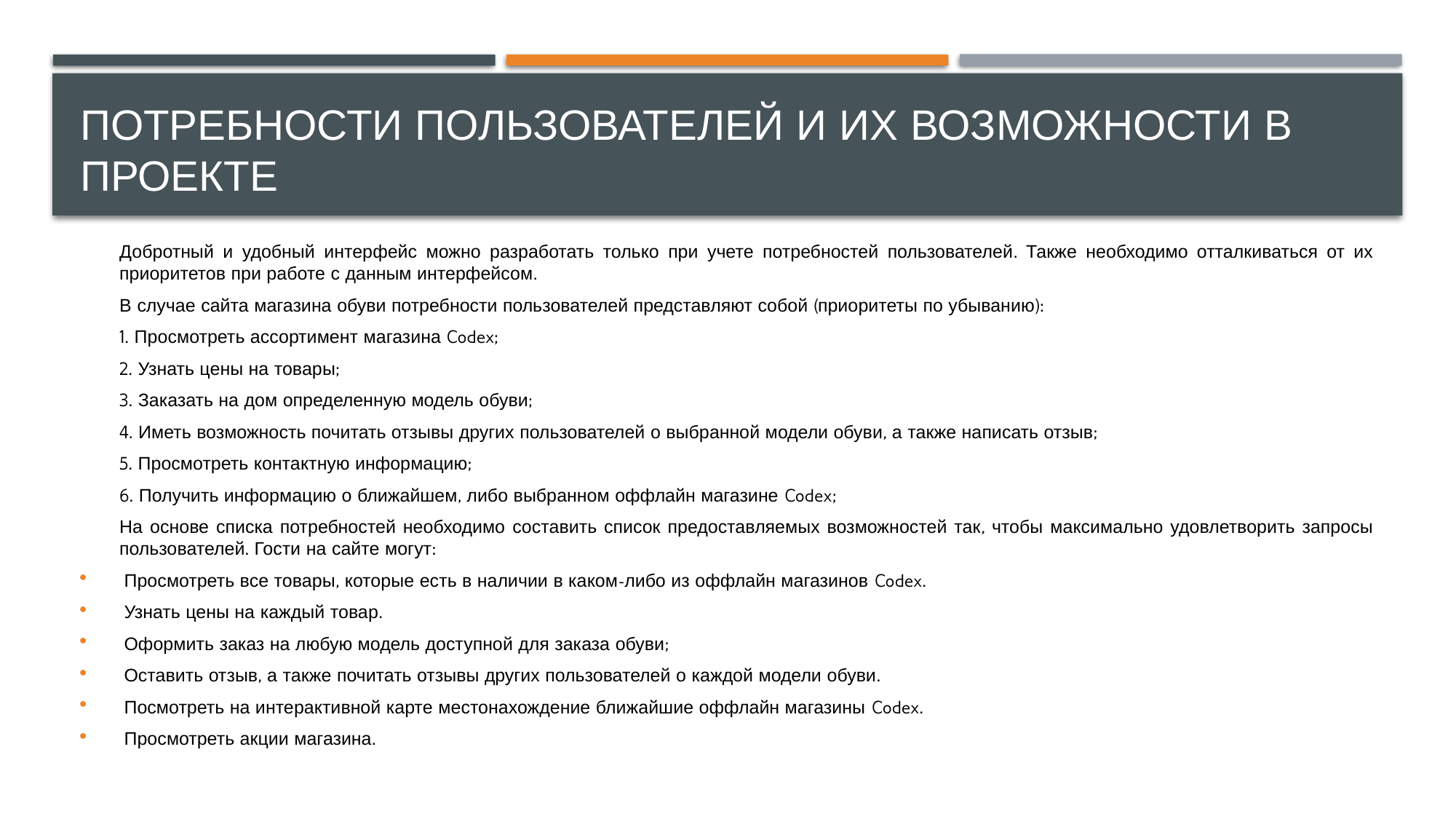

# Потребности пользователей и их возможности в проекте
Добротный и удобный интерфейс можно разработать только при учете потребностей пользователей. Также необходимо отталкиваться от их приоритетов при работе с данным интерфейсом.
В случае сайта магазина обуви потребности пользователей представляют собой (приоритеты по убыванию):
1. Просмотреть ассортимент магазина Codex;
2. Узнать цены на товары;
3. Заказать на дом определенную модель обуви;
4. Иметь возможность почитать отзывы других пользователей о выбранной модели обуви, а также написать отзыв;
5. Просмотреть контактную информацию;
6. Получить информацию о ближайшем, либо выбранном оффлайн магазине Codex;
На основе списка потребностей необходимо составить список предоставляемых возможностей так, чтобы максимально удовлетворить запросы пользователей. Гости на сайте могут:
Просмотреть все товары, которые есть в наличии в каком-либо из оффлайн магазинов Codex.
Узнать цены на каждый товар.
Оформить заказ на любую модель доступной для заказа обуви;
Оставить отзыв, а также почитать отзывы других пользователей о каждой модели обуви.
Посмотреть на интерактивной карте местонахождение ближайшие оффлайн магазины Codex.
Просмотреть акции магазина.